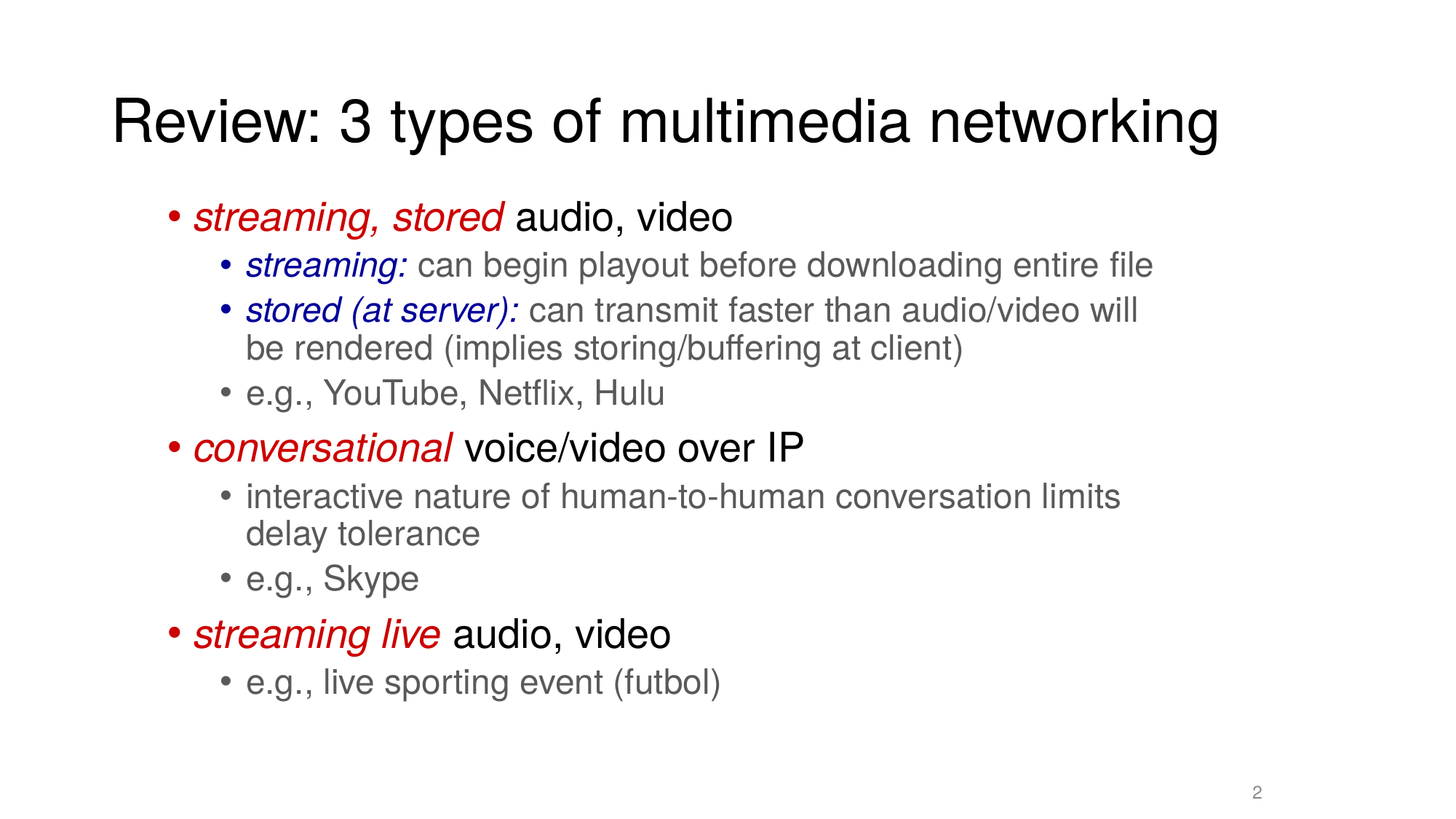

# Review: 3 types of multimedia networking
streaming, stored audio, video
streaming: can begin playout before downloading entire file
stored (at server): can transmit faster than audio/video will be rendered (implies storing/buffering at client)
e.g., YouTube, Netflix, Hulu
conversational voice/video over IP
interactive nature of human-to-human conversation limits delay tolerance
e.g., Skype
streaming live audio, video
e.g., live sporting event (futbol)
2